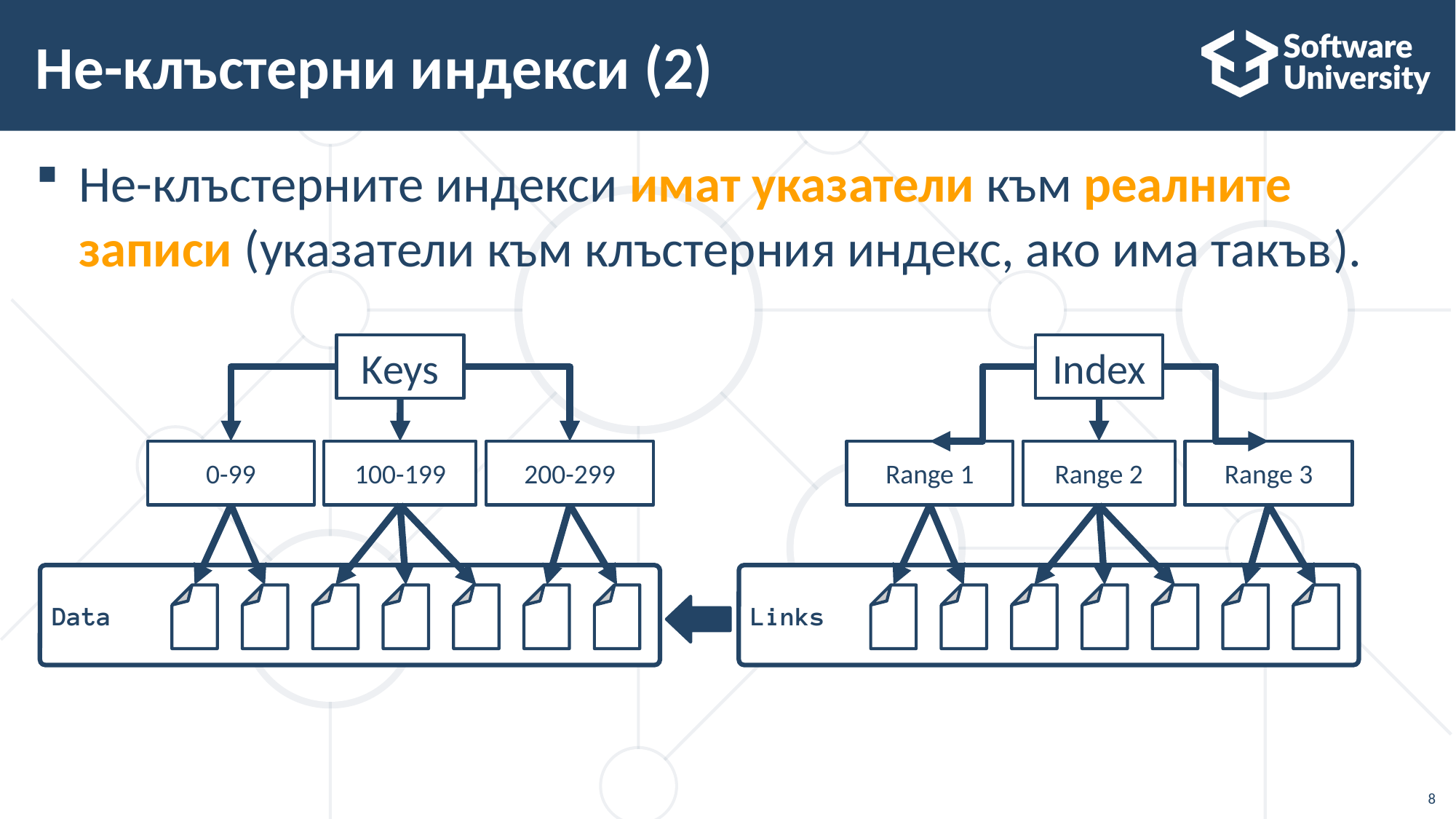

# Не-клъстерни индекси (2)
Не-клъстерните индекси имат указатели към реалните записи (указатели към клъстерния индекс, ако има такъв).
Keys
Index
0-99
100-199
200-299
Range 1
Range 2
Range 3
Data

Links

8